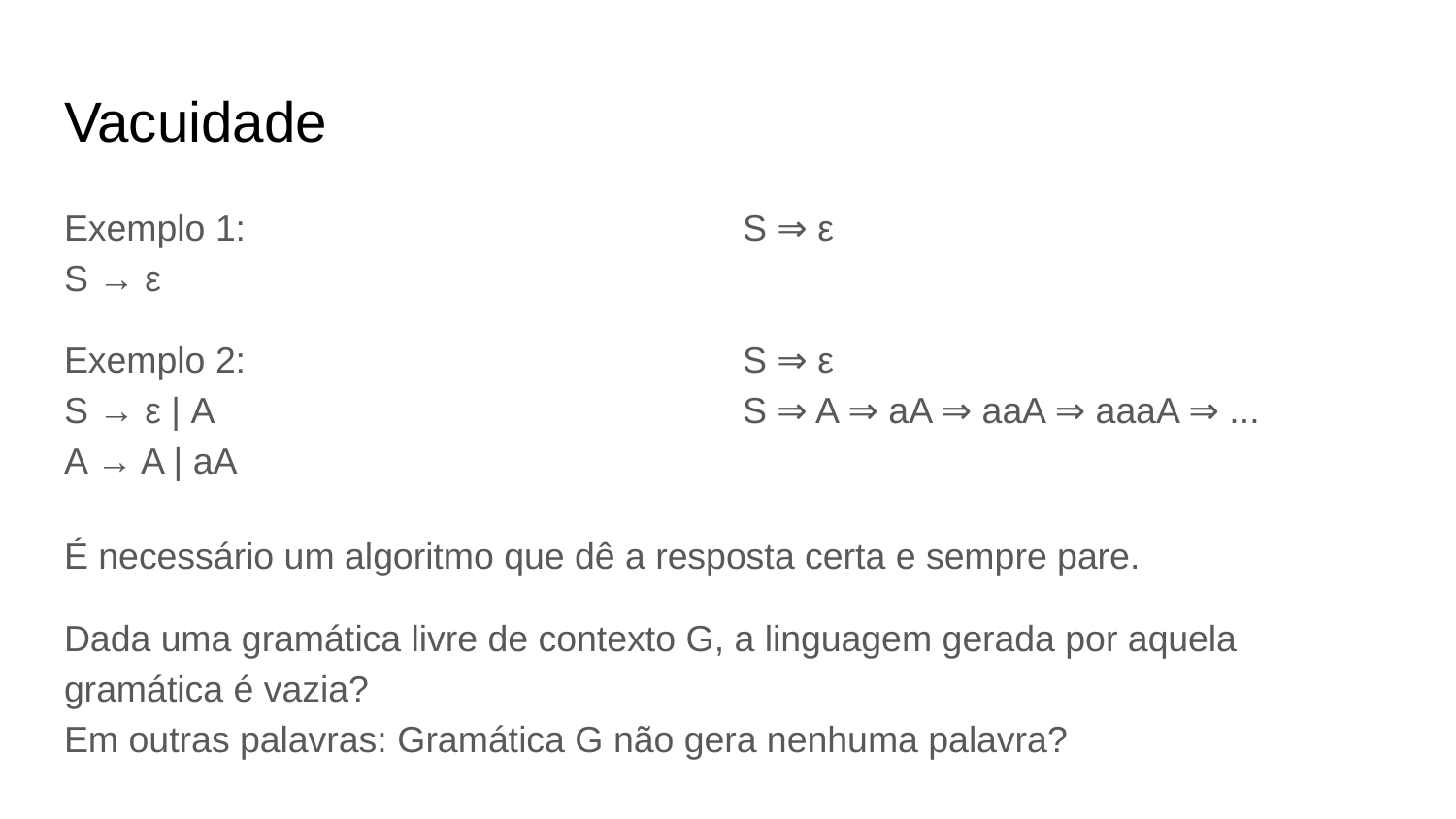

# Vacuidade
Exemplo 1:
S → ε
Exemplo 2:
S → ε | A
A → A | aA

S ⇒ ε
S ⇒ ε
S ⇒ A ⇒ aA ⇒ aaA ⇒ aaaA ⇒ ...

É necessário um algoritmo que dê a resposta certa e sempre pare.
Dada uma gramática livre de contexto G, a linguagem gerada por aquela gramática é vazia?
Em outras palavras: Gramática G não gera nenhuma palavra?